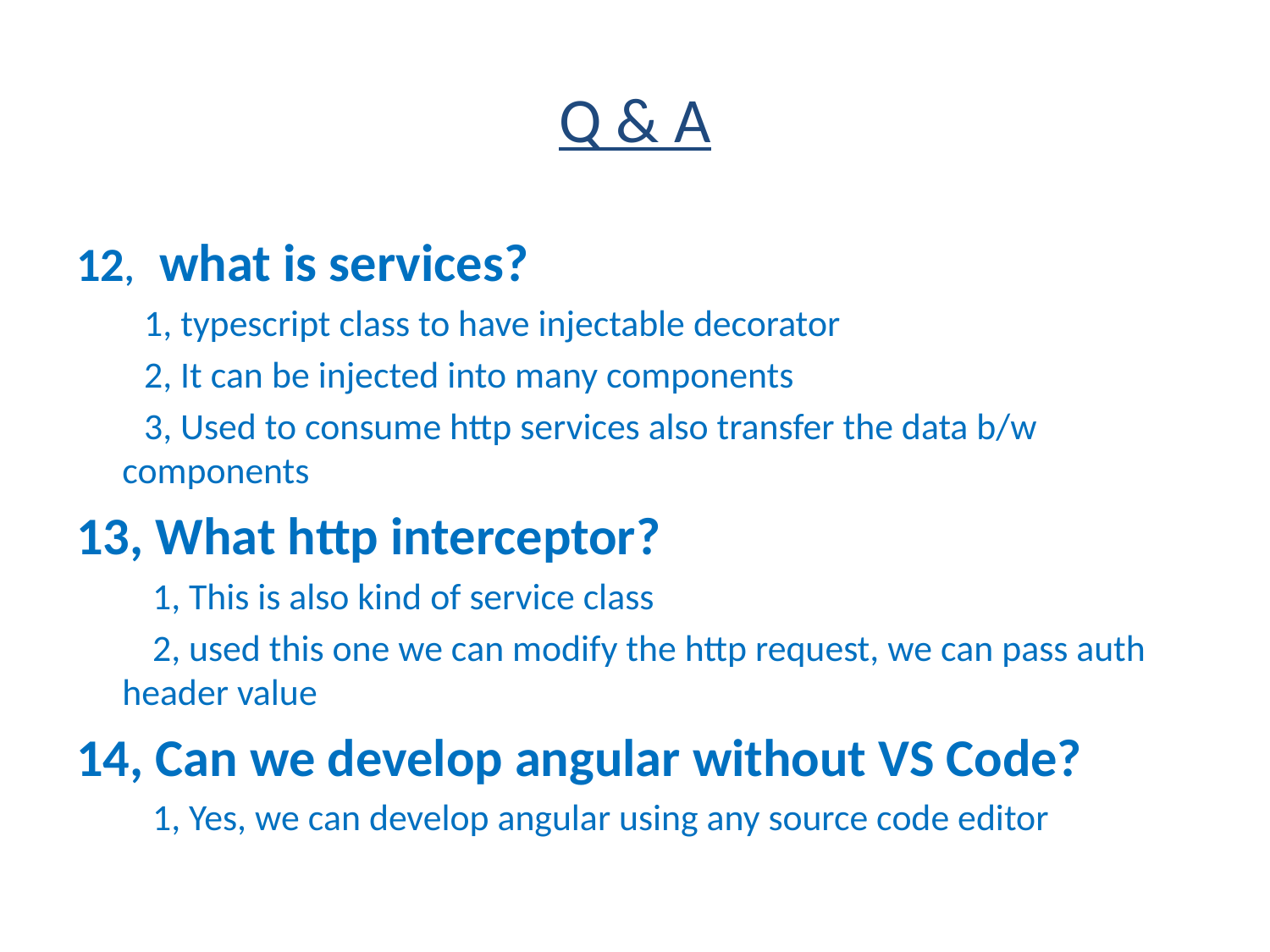

# Q & A
12,   what is services?
        1, typescript class to have injectable decorator
        2, It can be injected into many components
        3, Used to consume http services also transfer the data b/w components
13, What http interceptor?
         1, This is also kind of service class
         2, used this one we can modify the http request, we can pass auth header value
14, Can we develop angular without VS Code?
         1, Yes, we can develop angular using any source code editor